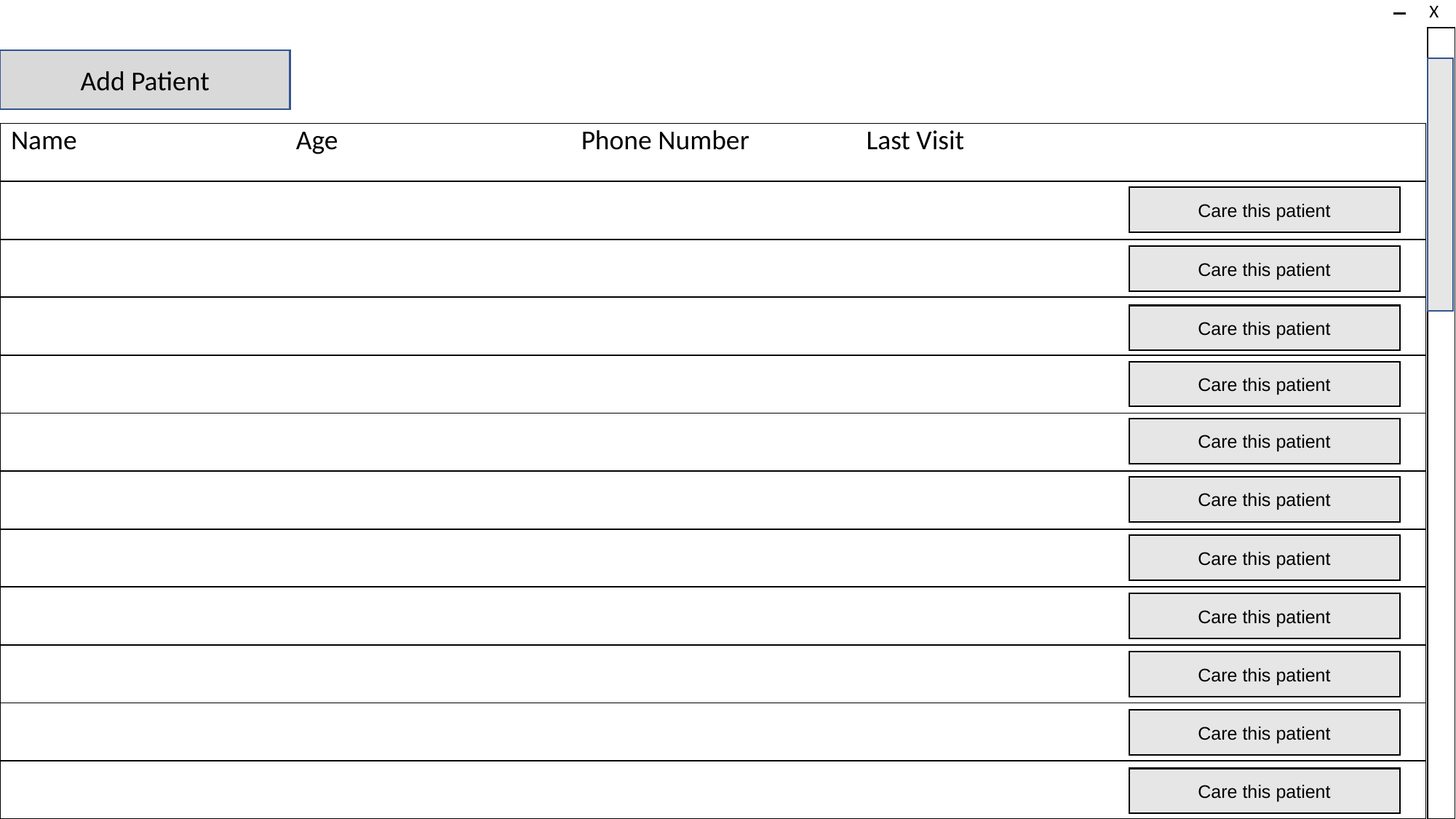

X

Add Patient

| Name | Age | Phone Number | Last Visit |  |
| --- | --- | --- | --- | --- |
|  |  |  |  |  |
|  |  |  |  |  |
|  |  |  |  |  |
|  |  |  |  |  |
|  |  |  |  |  |
|  |  |  |  |  |
|  |  |  |  |  |
|  |  |  |  |  |
|  |  |  |  |  |
|  |  |  |  |  |
|  |  |  |  |  |
Care this patient
Care this patient
Care this patient
Care this patient
Care this patient
Care this patient
Care this patient
Care this patient
Care this patient
Care this patient
Care this patient